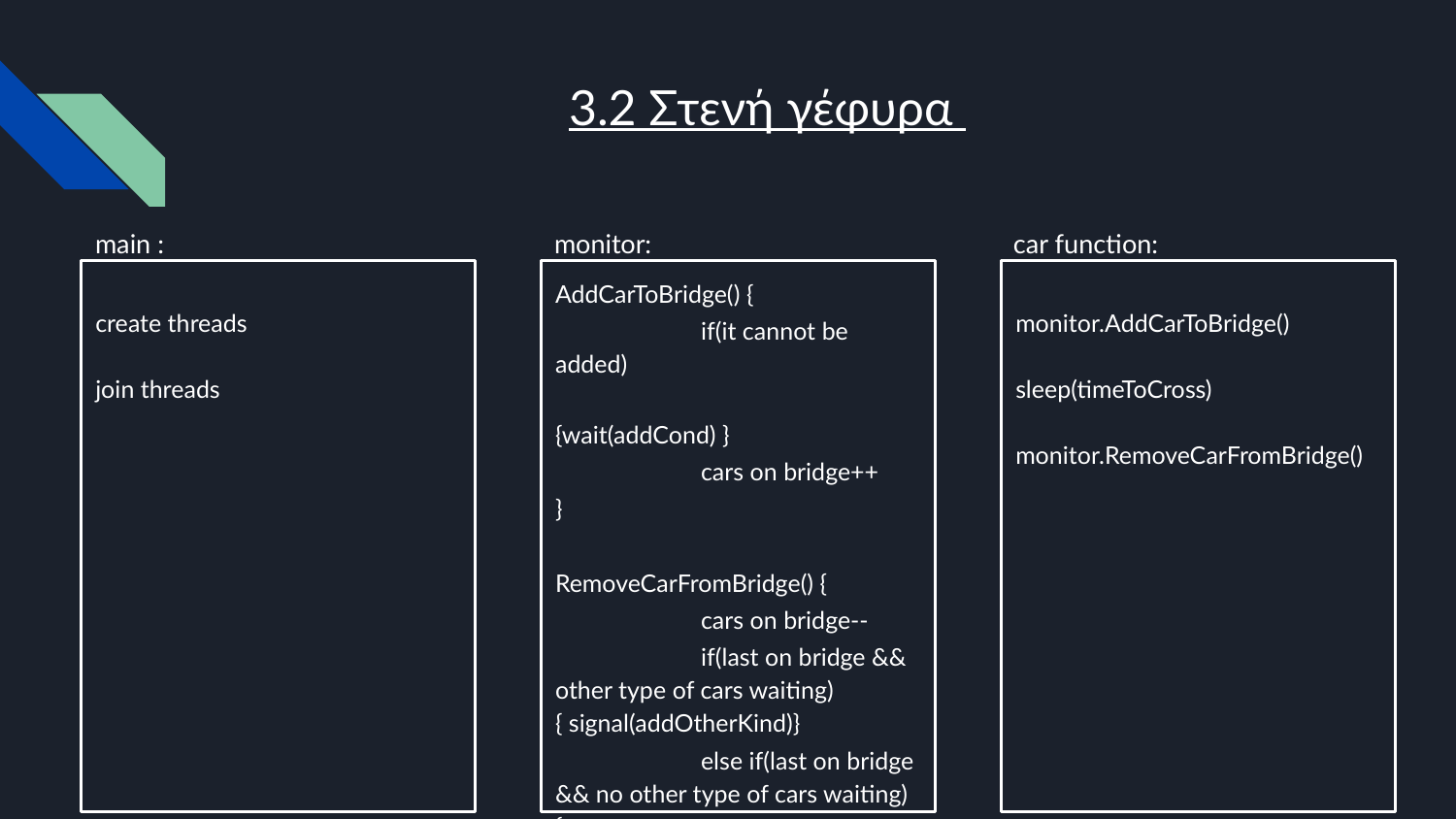

# 3.2 Στενή γέφυρα

main :

monitor:

car function:
AddCarToBridge() {
	if(it cannot be added)
		{wait(addCond) }
	cars on bridge++
}

RemoveCarFromBridge() {
	cars on bridge--
	if(last on bridge && other type of cars waiting) { signal(addOtherKind)}
	else if(last on bridge && no other type of cars waiting) {
signal(addThisKind)}

monitor.AddCarToBridge()

sleep(timeToCross)

monitor.RemoveCarFromBridge()

create threads

join threads